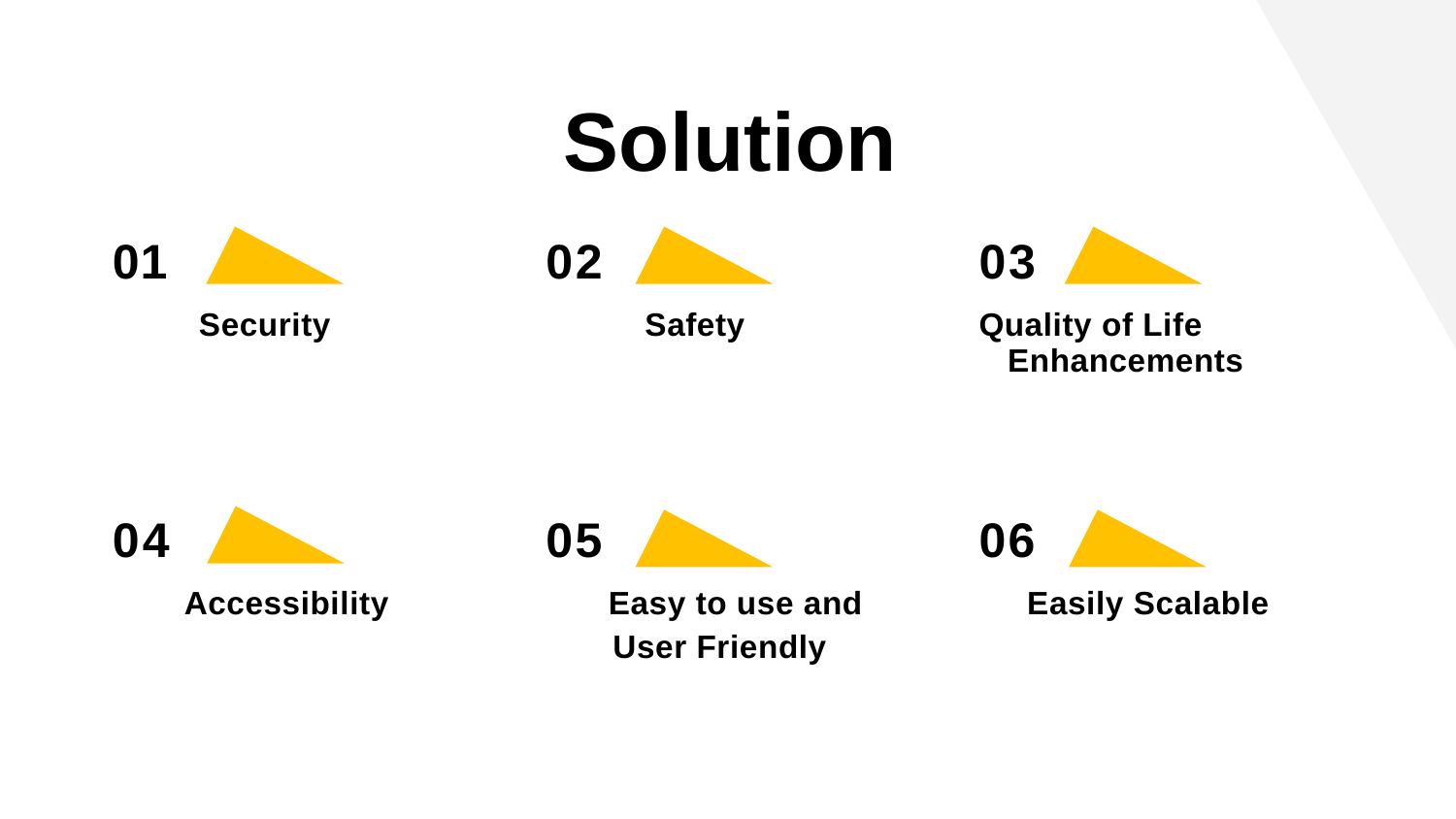

# Solution
| 01 | 02 | 03 |
| --- | --- | --- |
| Security | Safety | Quality of Life Enhancements |
|  |  |  |
| 04 | 05 | 06 |
| Accessibility | Easy to use and User Friendly | Easily Scalable |
|  |  |  |